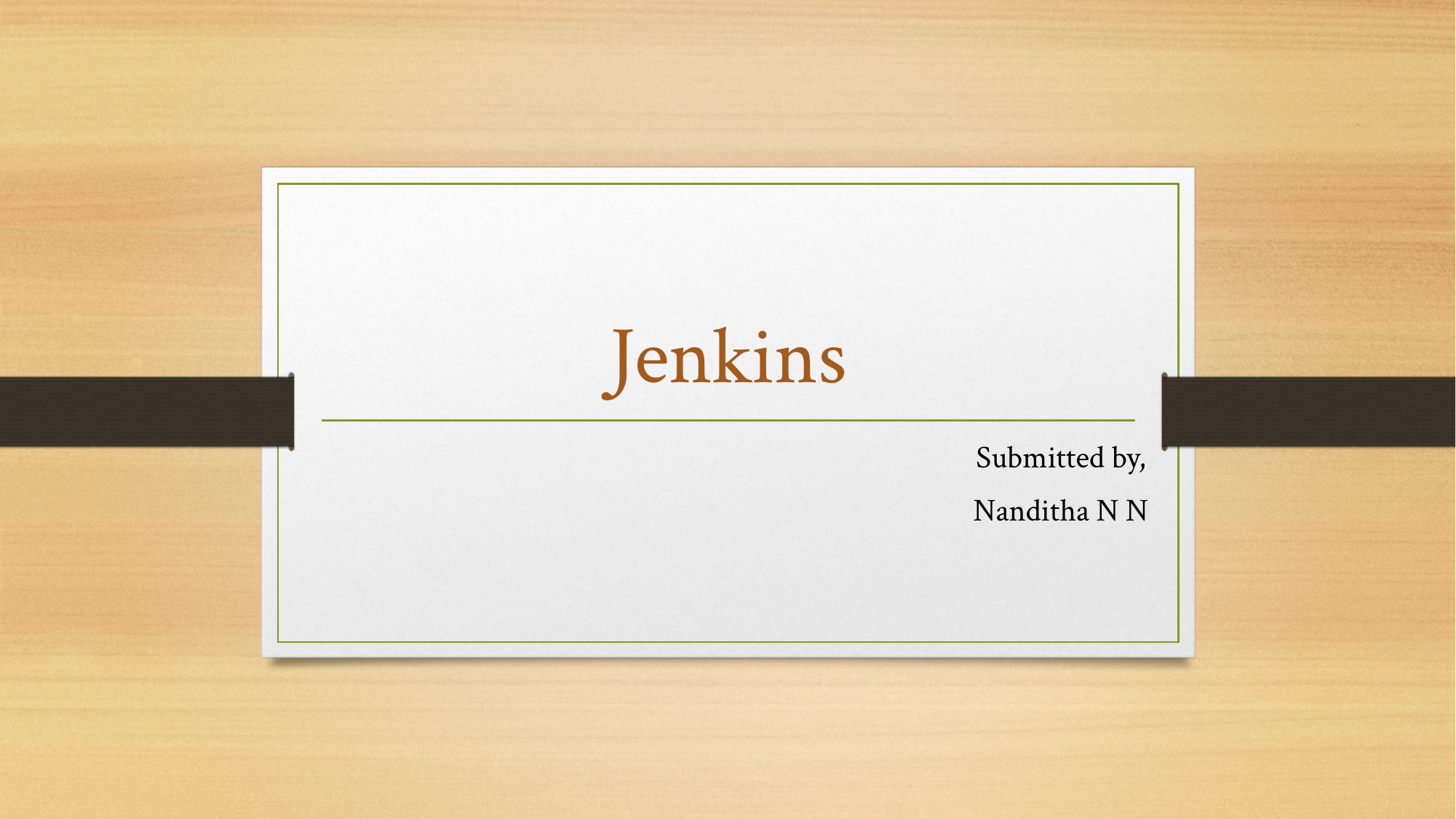

# Jenkins
Submitted by,
Nanditha N N